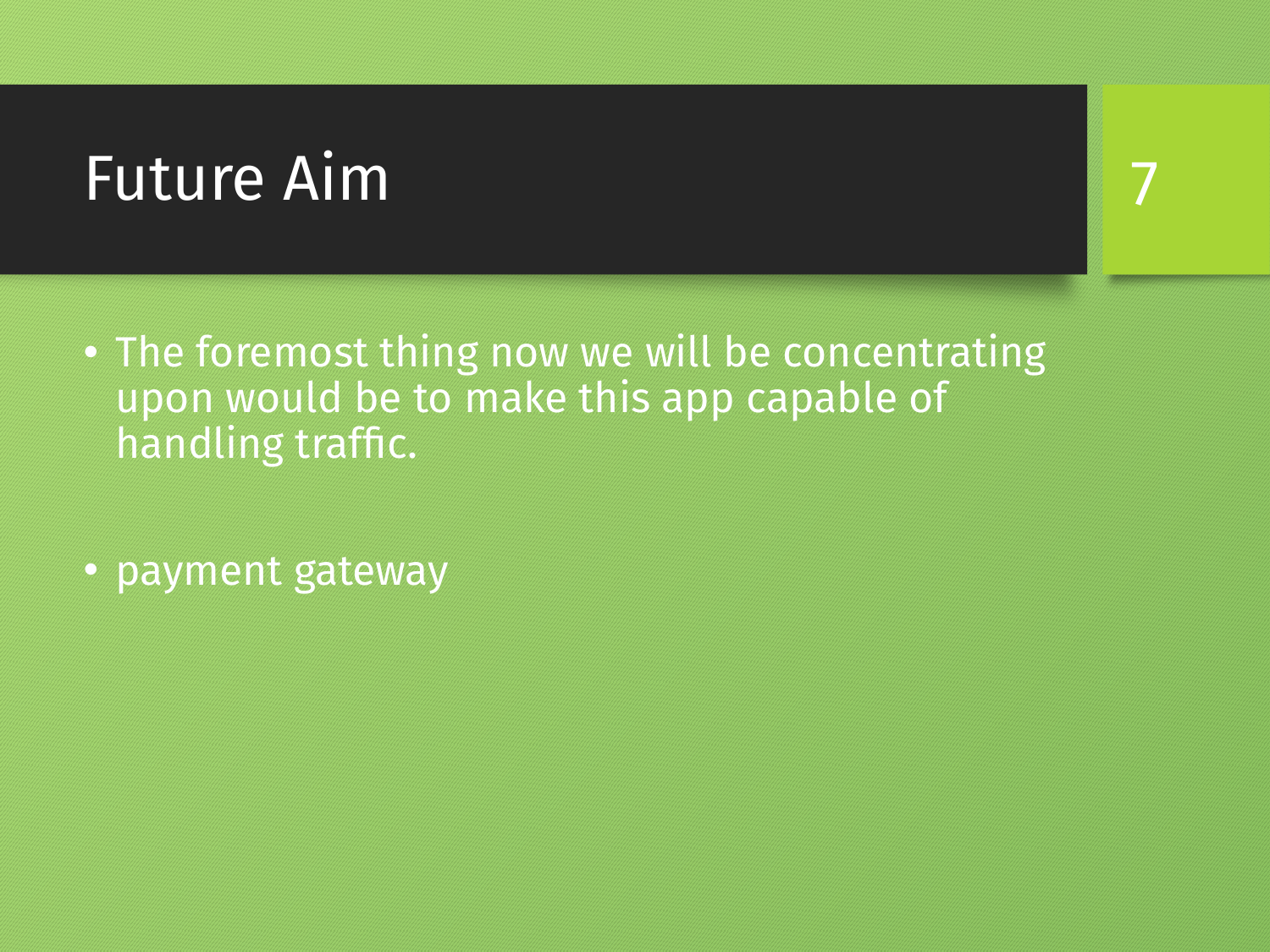

# Future Aim
7
The foremost thing now we will be concentrating upon would be to make this app capable of handling traffic.

payment gateway